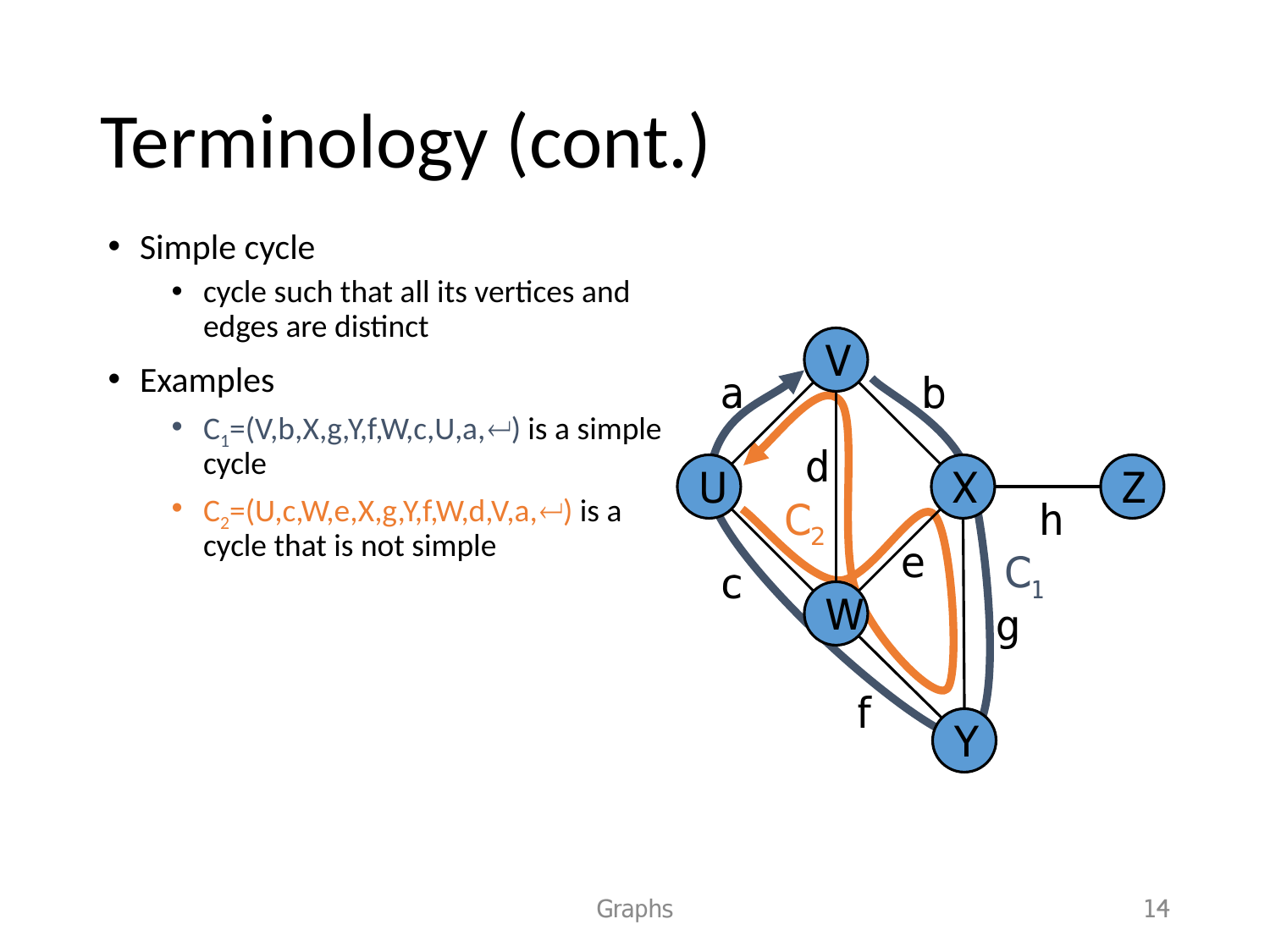

# Terminology (cont.)
Simple cycle
cycle such that all its vertices and edges are distinct
Examples
C1=(V,b,X,g,Y,f,W,c,U,a,↵) is a simple cycle
C2=(U,c,W,e,X,g,Y,f,W,d,V,a,↵) is a cycle that is not simple
V
a
b

d
U
X
Z
C2
h
e
C1
c
W
g
f
Y
Graphs
14